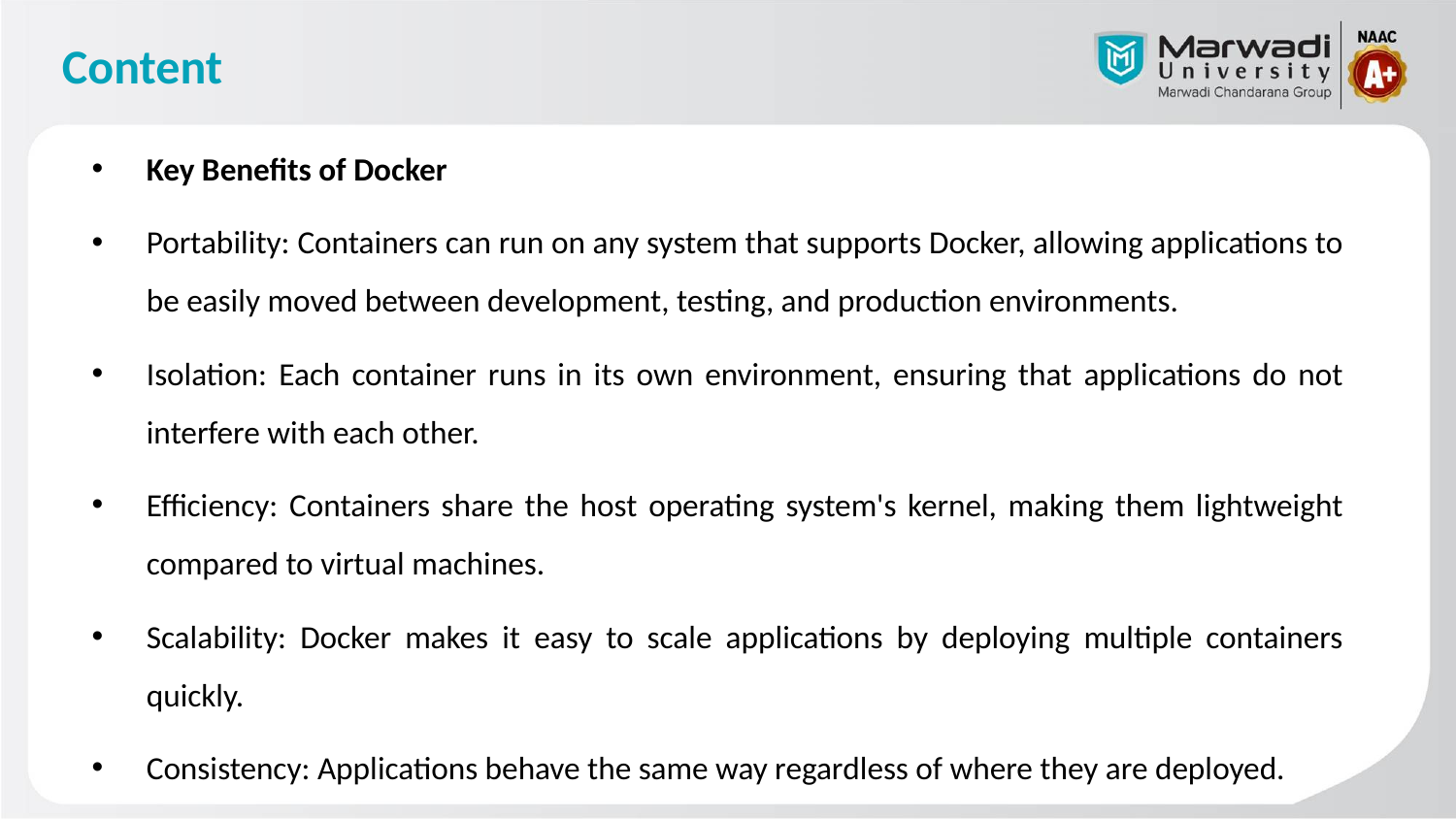

# Content
Key Benefits of Docker
Portability: Containers can run on any system that supports Docker, allowing applications to be easily moved between development, testing, and production environments.
Isolation: Each container runs in its own environment, ensuring that applications do not interfere with each other.
Efficiency: Containers share the host operating system's kernel, making them lightweight compared to virtual machines.
Scalability: Docker makes it easy to scale applications by deploying multiple containers quickly.
Consistency: Applications behave the same way regardless of where they are deployed.